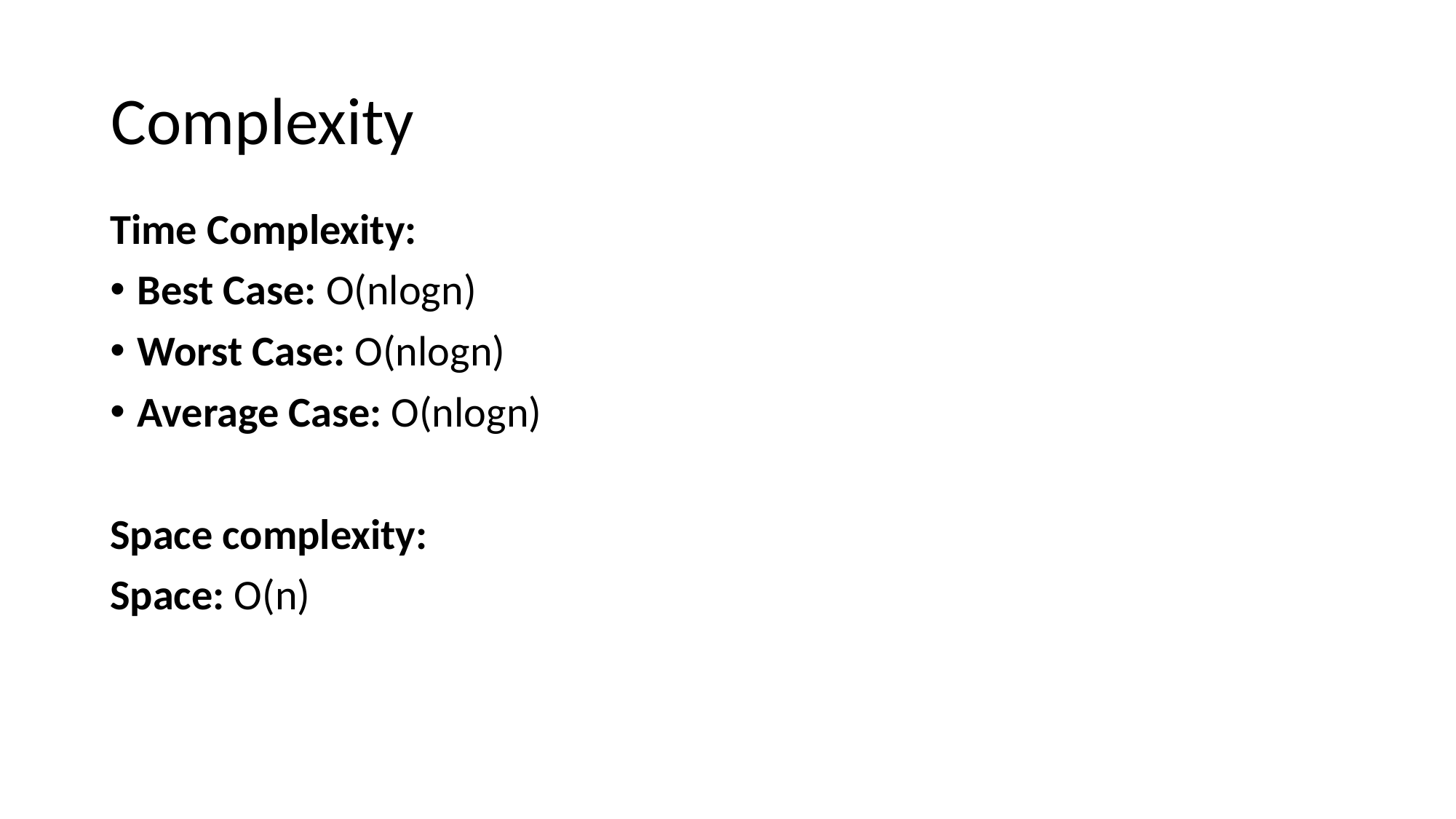

# Complexity
Time Complexity:
Best Case: O(nlog⁡n)
Worst Case: O(nlog⁡n)
Average Case: O(nlog⁡n)

Space complexity:
Space: O(n)